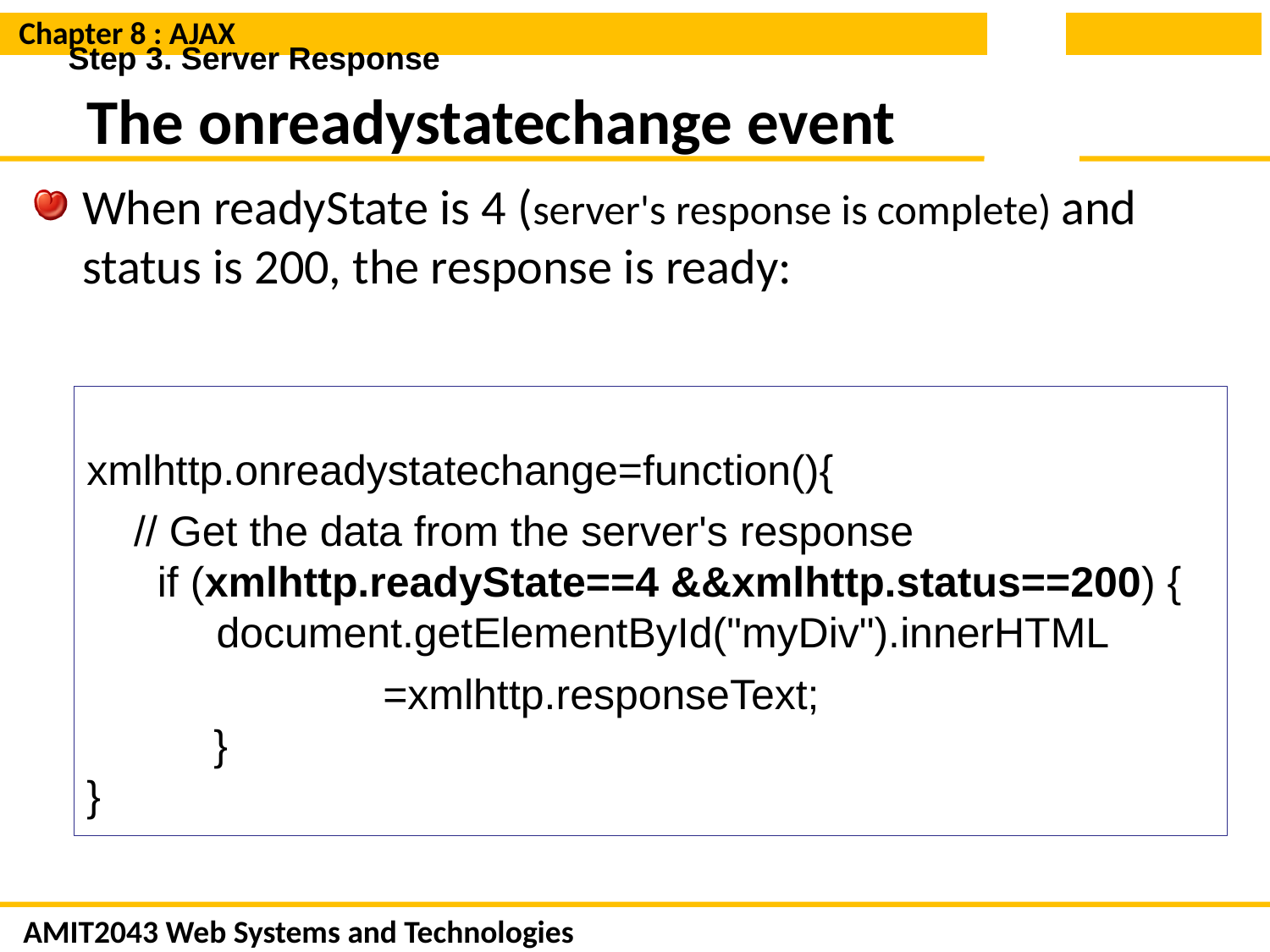

Step 3. Server Response
# The onreadystatechange event
When readyState is 4 (server's response is complete) and status is 200, the response is ready:

xmlhttp.onreadystatechange=function(){
    // Get the data from the server's response
      if (xmlhttp.readyState==4 &&xmlhttp.status==200) {
           document.getElementById("myDiv").innerHTML
                         =xmlhttp.responseText;
	}
}